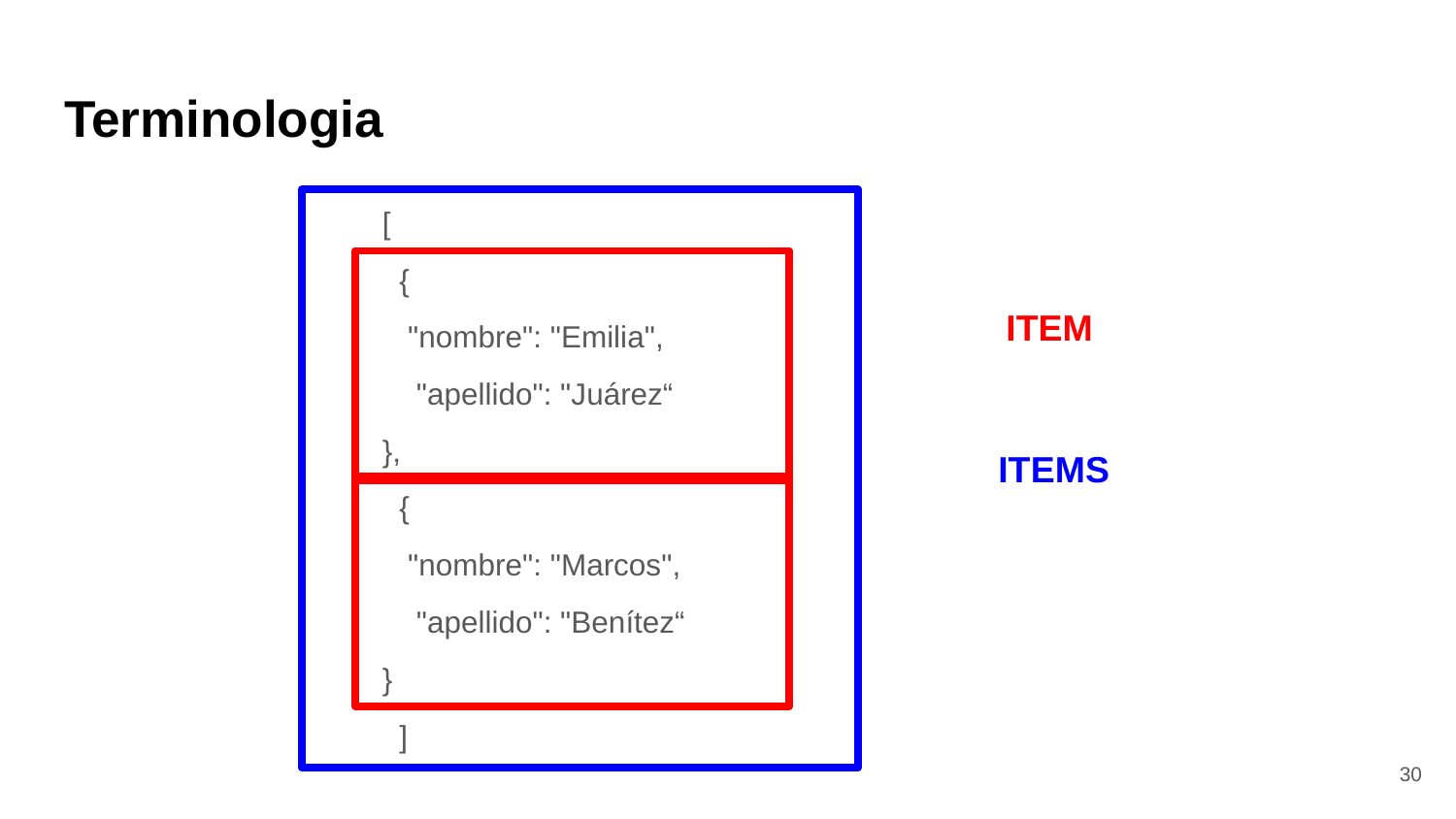

# Terminologia
[
  {
   "nombre": "Emilia",
    "apellido": "Juárez“
},
  {
   "nombre": "Marcos",
    "apellido": "Benítez“
}
  ]

ITEM
ITEMS

30